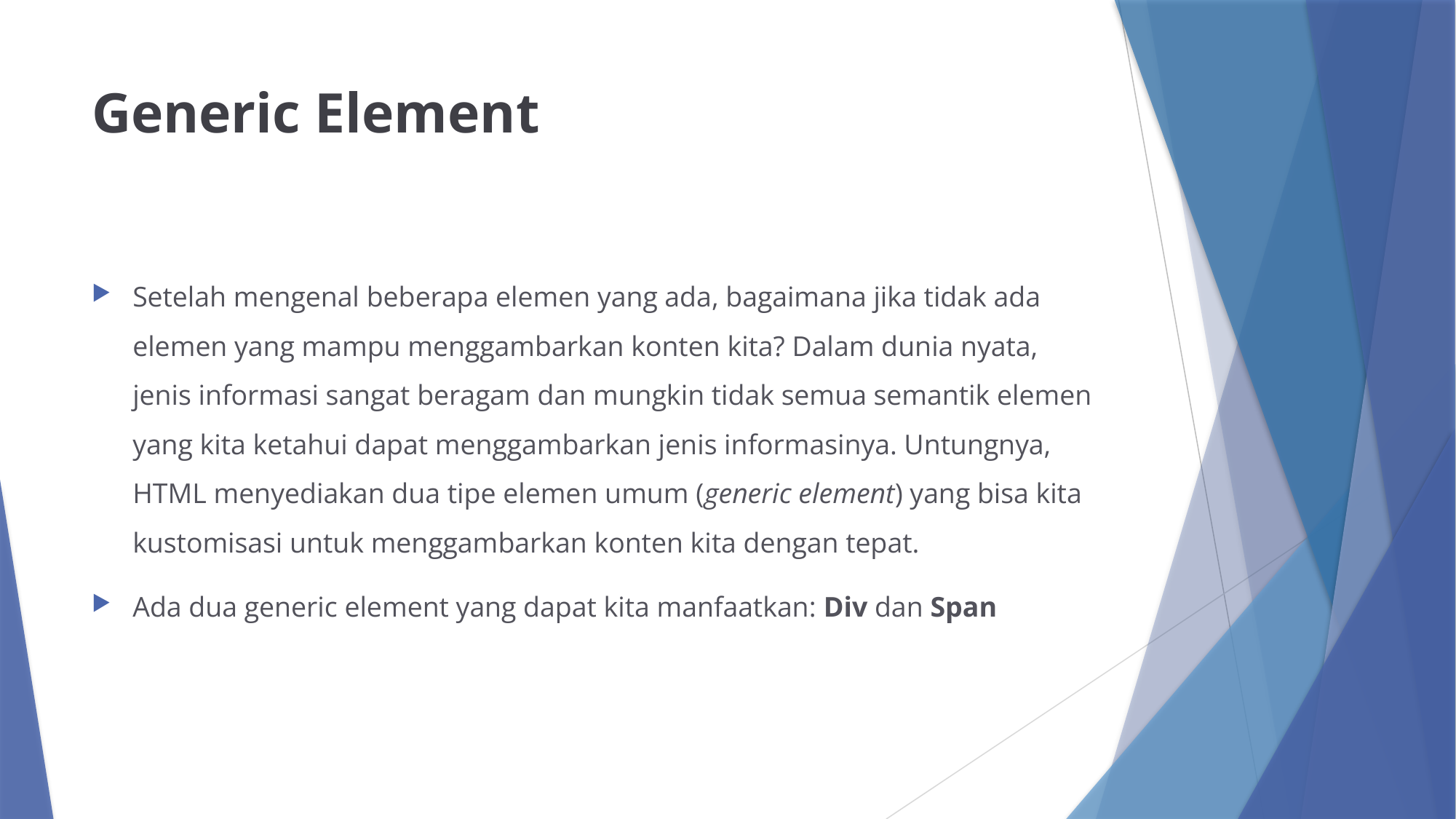

# Generic Element
Setelah mengenal beberapa elemen yang ada, bagaimana jika tidak ada elemen yang mampu menggambarkan konten kita? Dalam dunia nyata, jenis informasi sangat beragam dan mungkin tidak semua semantik elemen yang kita ketahui dapat menggambarkan jenis informasinya. Untungnya, HTML menyediakan dua tipe elemen umum (generic element) yang bisa kita kustomisasi untuk menggambarkan konten kita dengan tepat.
Ada dua generic element yang dapat kita manfaatkan: Div dan Span